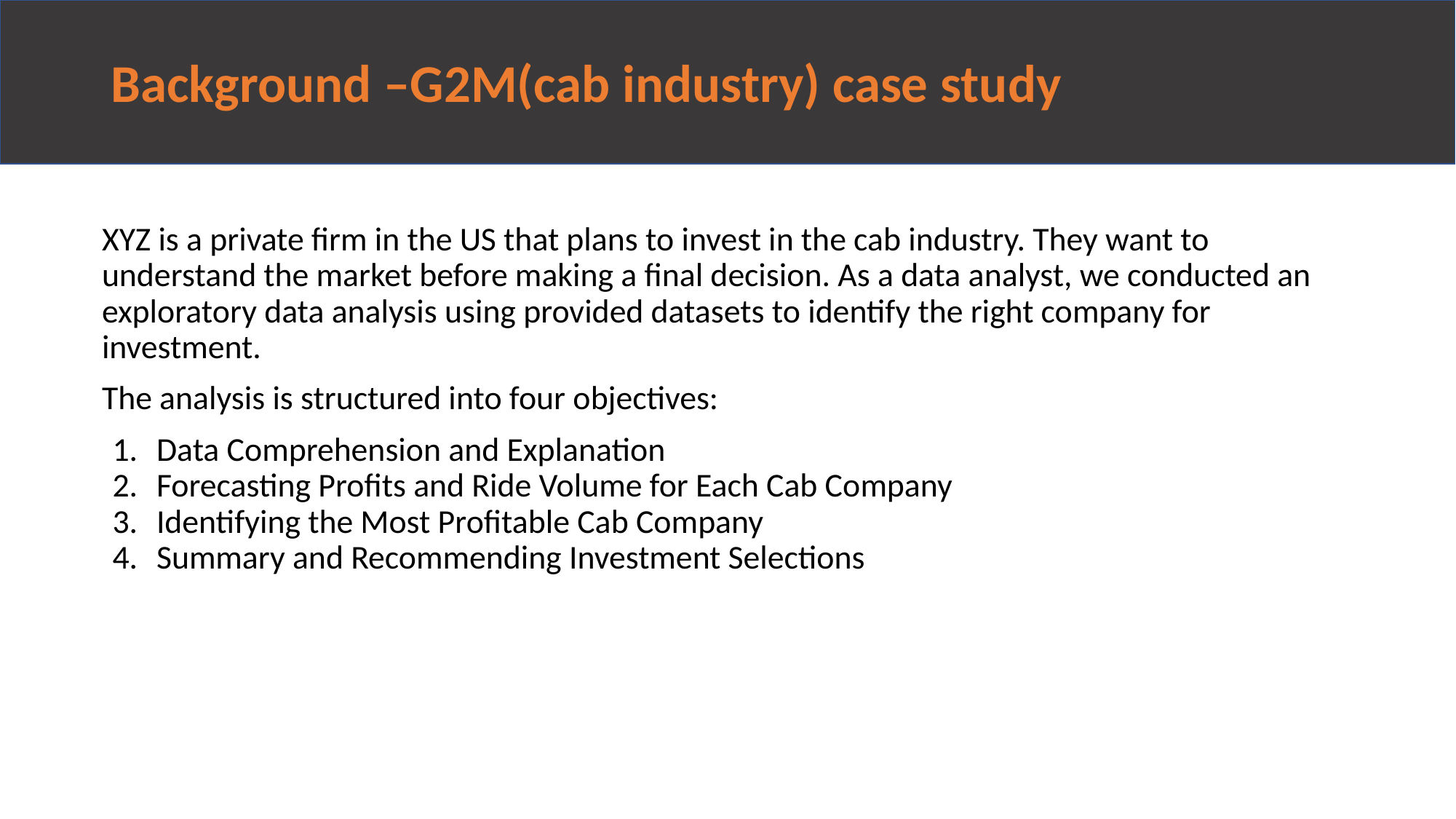

# Background –G2M(cab industry) case study
XYZ is a private firm in the US that plans to invest in the cab industry. They want to understand the market before making a final decision. As a data analyst, we conducted an exploratory data analysis using provided datasets to identify the right company for investment.
The analysis is structured into four objectives:
Data Comprehension and Explanation
Forecasting Profits and Ride Volume for Each Cab Company
Identifying the Most Profitable Cab Company
Summary and Recommending Investment Selections